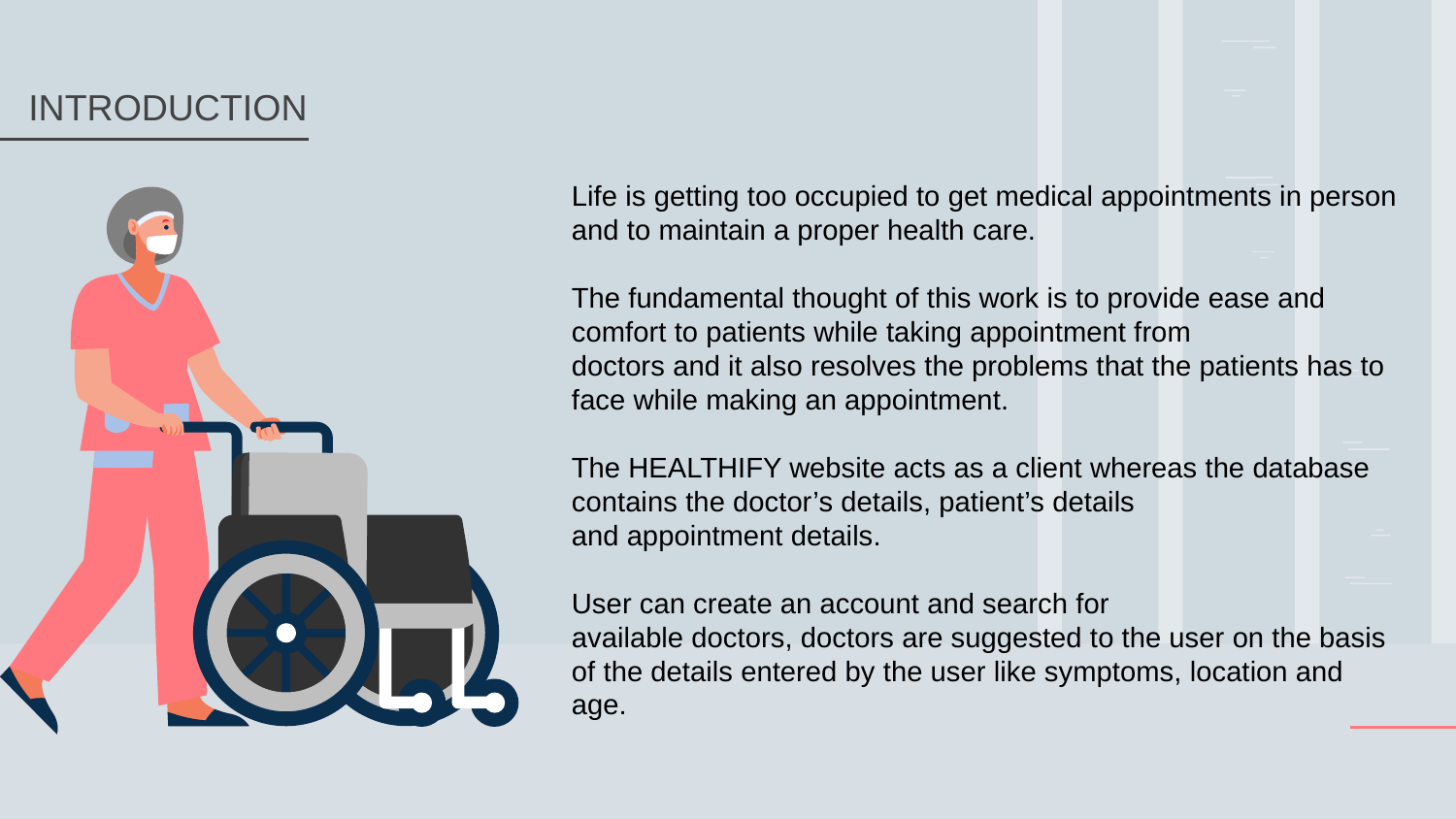

# INTRODUCTION
Life is getting too occupied to get medical appointments in person and to maintain a proper health care.

The fundamental thought of this work is to provide ease and comfort to patients while taking appointment from
doctors and it also resolves the problems that the patients has to face while making an appointment.

The HEALTHIFY website acts as a client whereas the database contains the doctor’s details, patient’s details
and appointment details.

User can create an account and search for
available doctors, doctors are suggested to the user on the basis of the details entered by the user like symptoms, location and age.